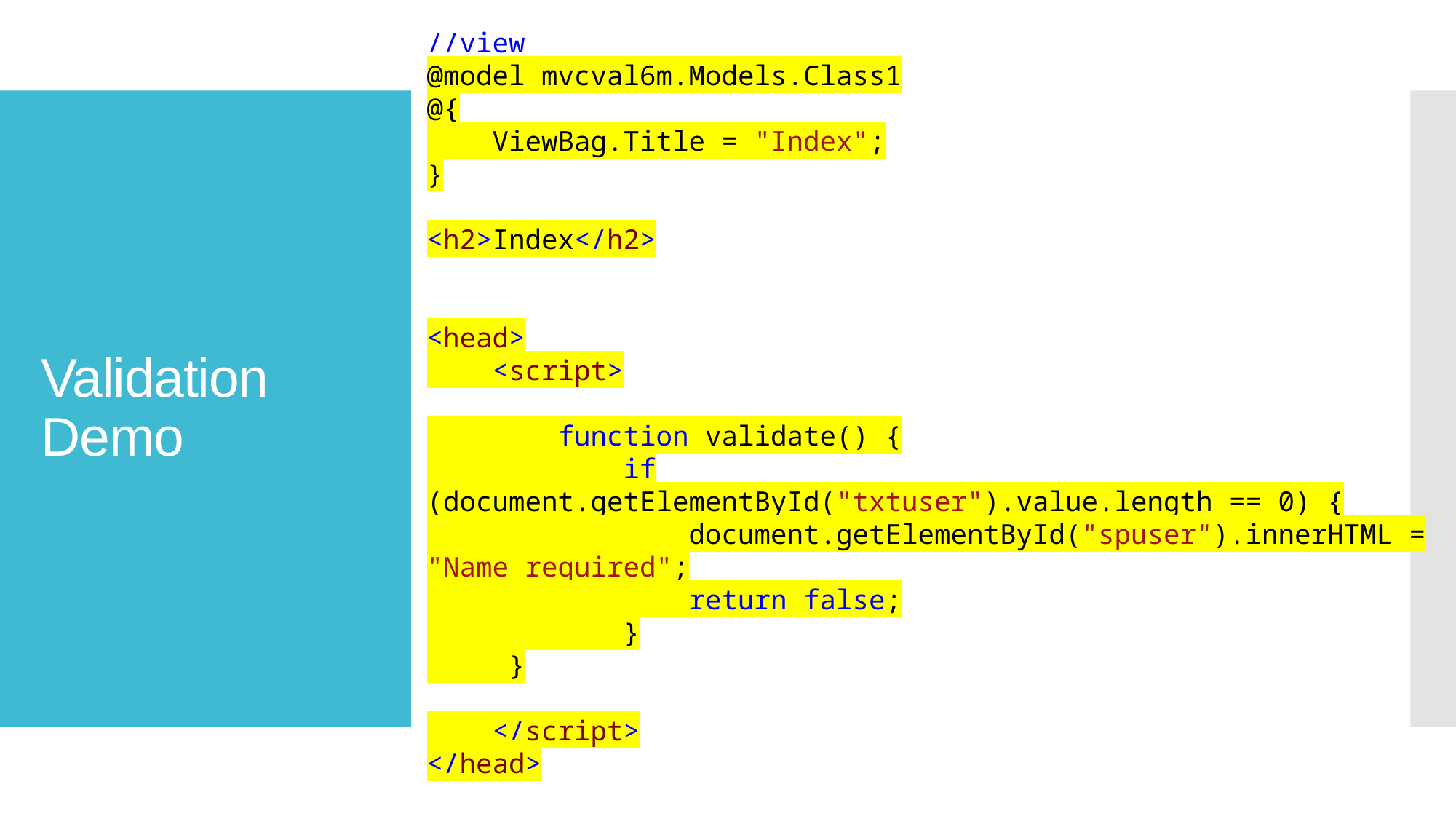

//view
@model mvcval6m.Models.Class1
@{
    ViewBag.Title = "Index";
}

<h2>Index</h2>

<head>
    <script>

        function validate() {
            if (document.getElementById("txtuser").value.length == 0) {
                document.getElementById("spuser").innerHTML = "Name required";
                return false;
            }
     }

    </script>
</head>

# Validation Demo